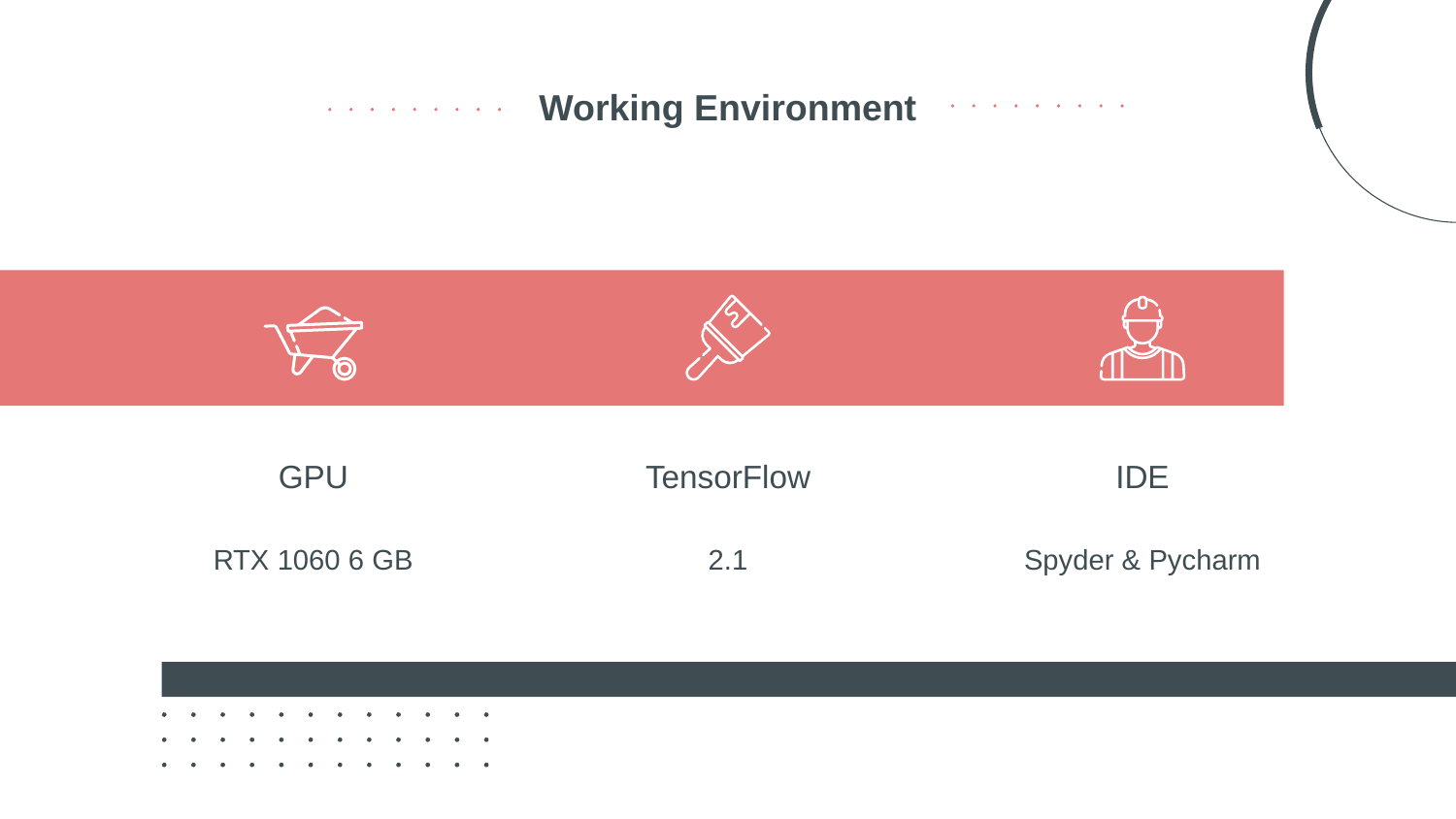

Working Environment

# GPU
TensorFlow
IDE
RTX 1060 6 GB
2.1
Spyder & Pycharm